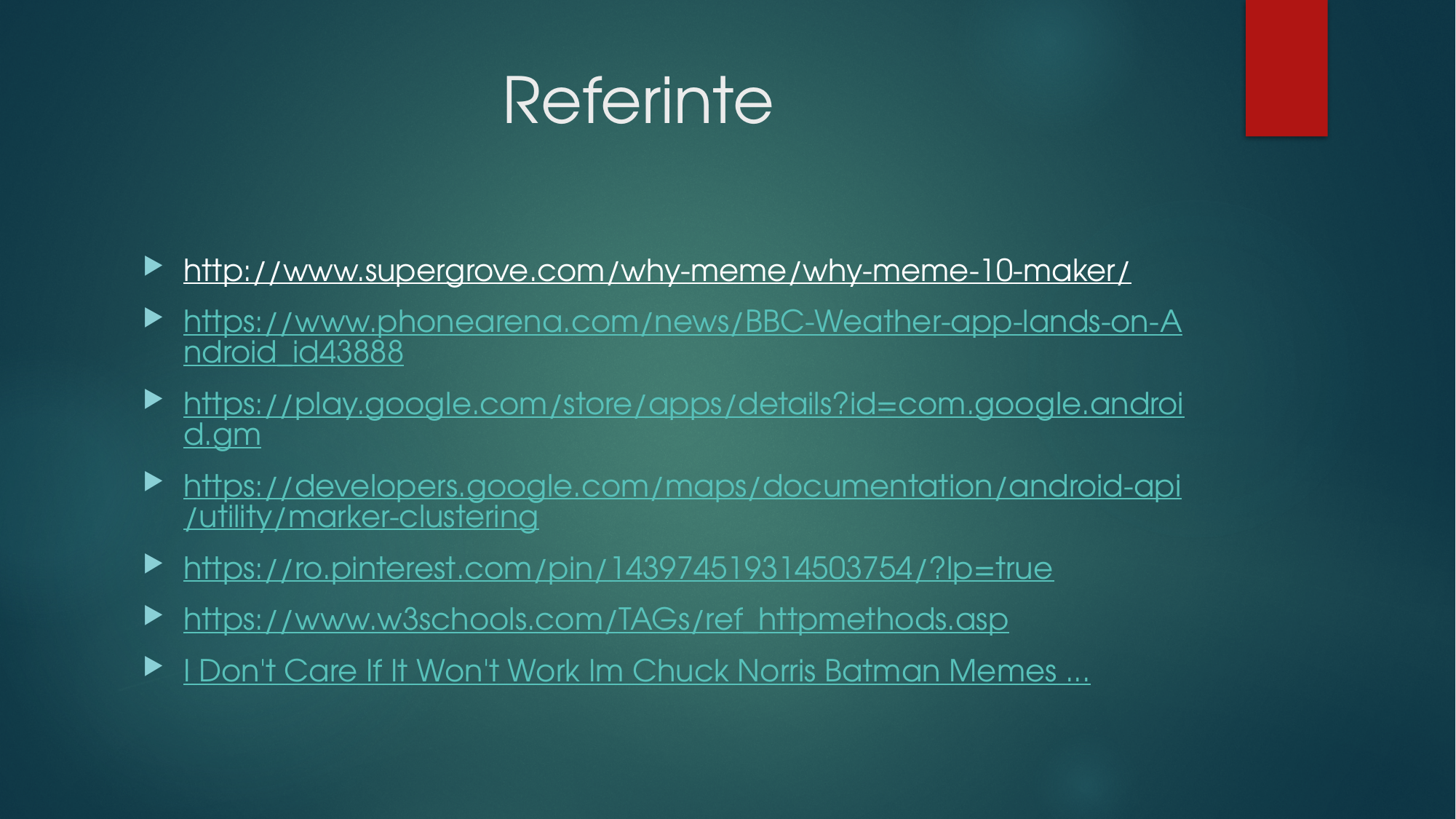

# Referinte
http://www.supergrove.com/why-meme/why-meme-10-maker/
https://www.phonearena.com/news/BBC-Weather-app-lands-on-Android_id43888
https://play.google.com/store/apps/details?id=com.google.android.gm
https://developers.google.com/maps/documentation/android-api/utility/marker-clustering
https://ro.pinterest.com/pin/143974519314503754/?lp=true
https://www.w3schools.com/TAGs/ref_httpmethods.asp
I Don't Care If It Won't Work Im Chuck Norris Batman Memes ...